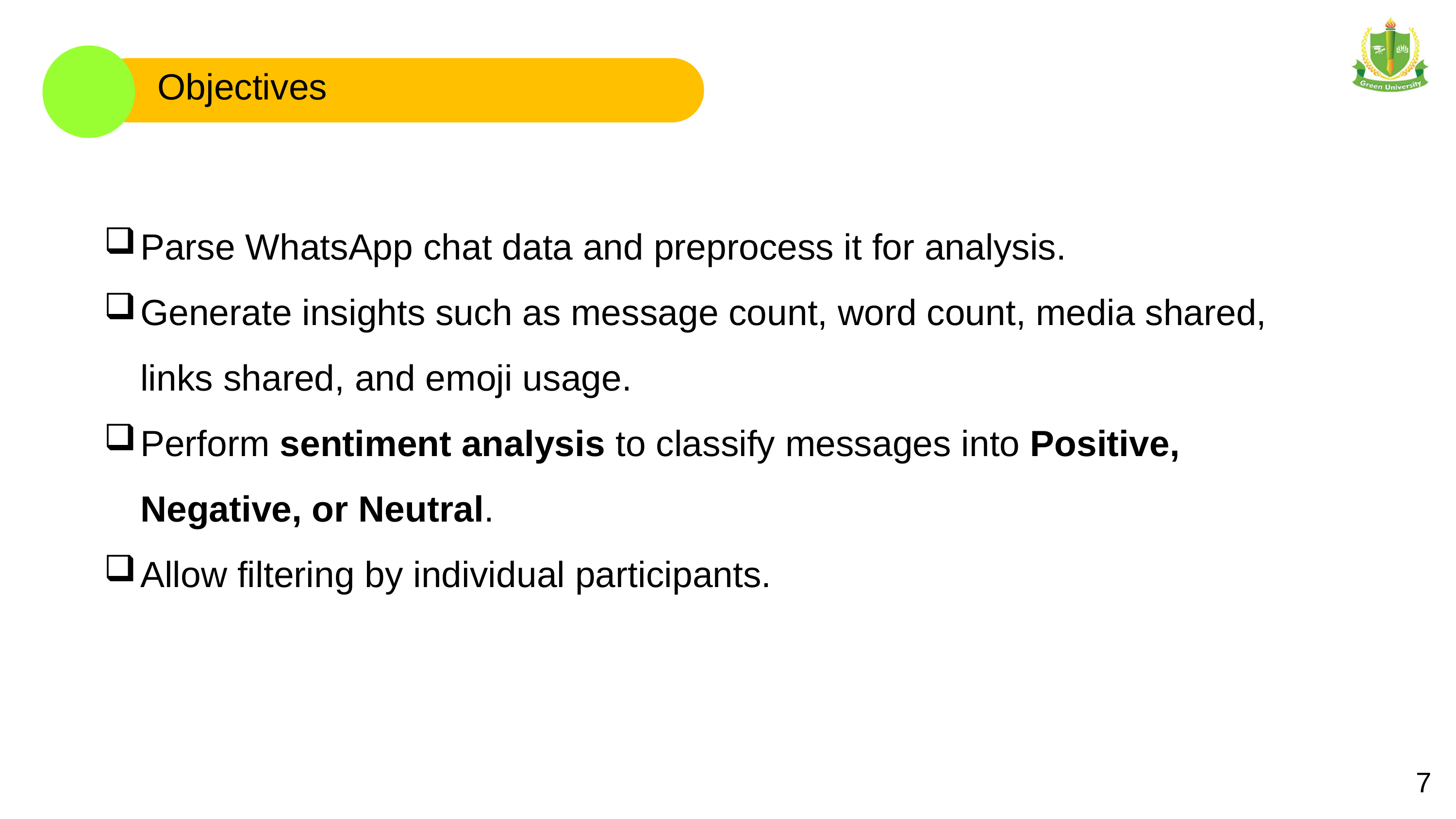

Objectives

Parse WhatsApp chat data and preprocess it for analysis.
Generate insights such as message count, word count, media shared, links shared, and emoji usage.
Perform sentiment analysis to classify messages into Positive, Negative, or Neutral.
Allow filtering by individual participants.

7